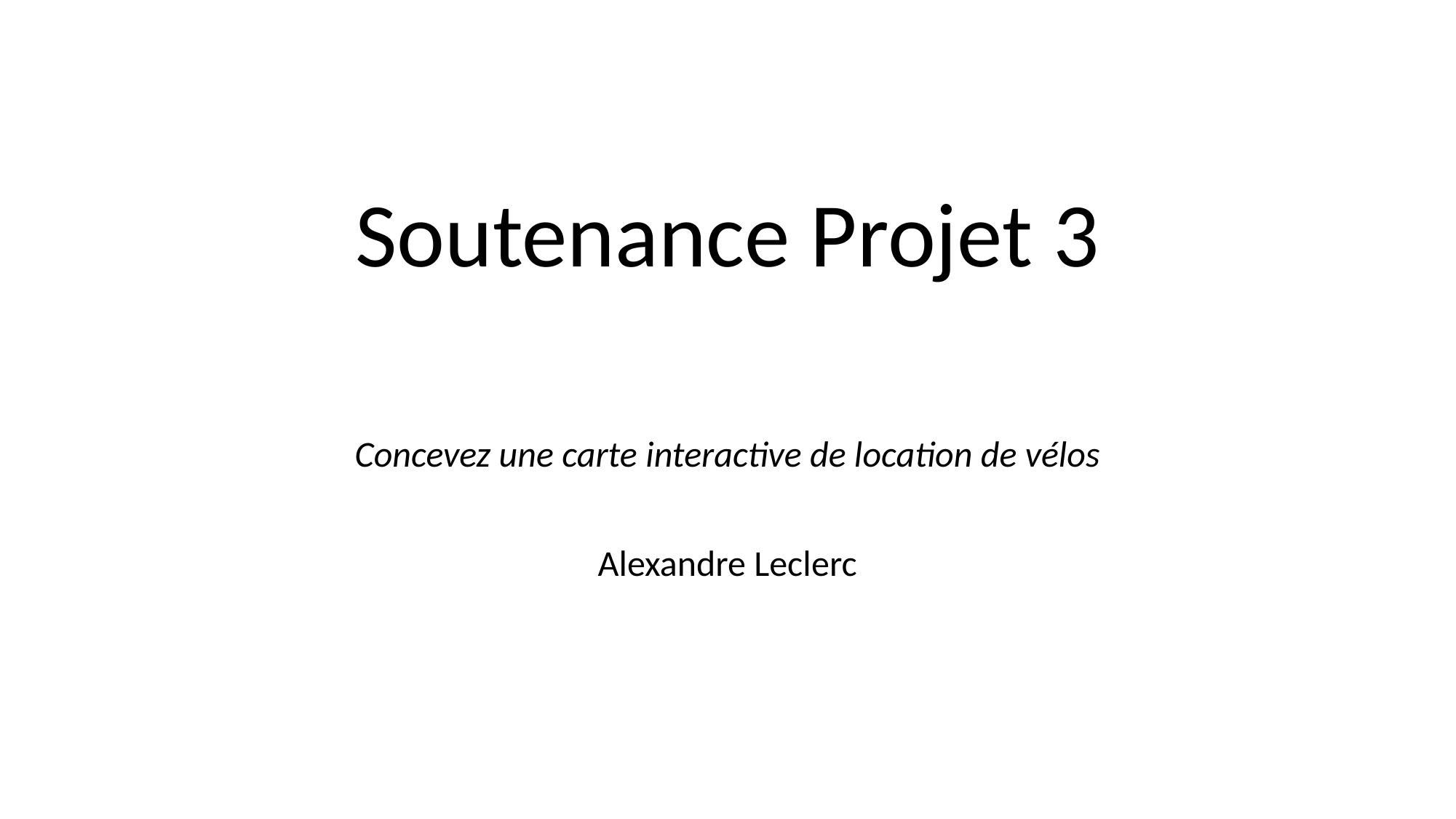

# Soutenance Projet 3
Concevez une carte interactive de location de vélos

Alexandre Leclerc